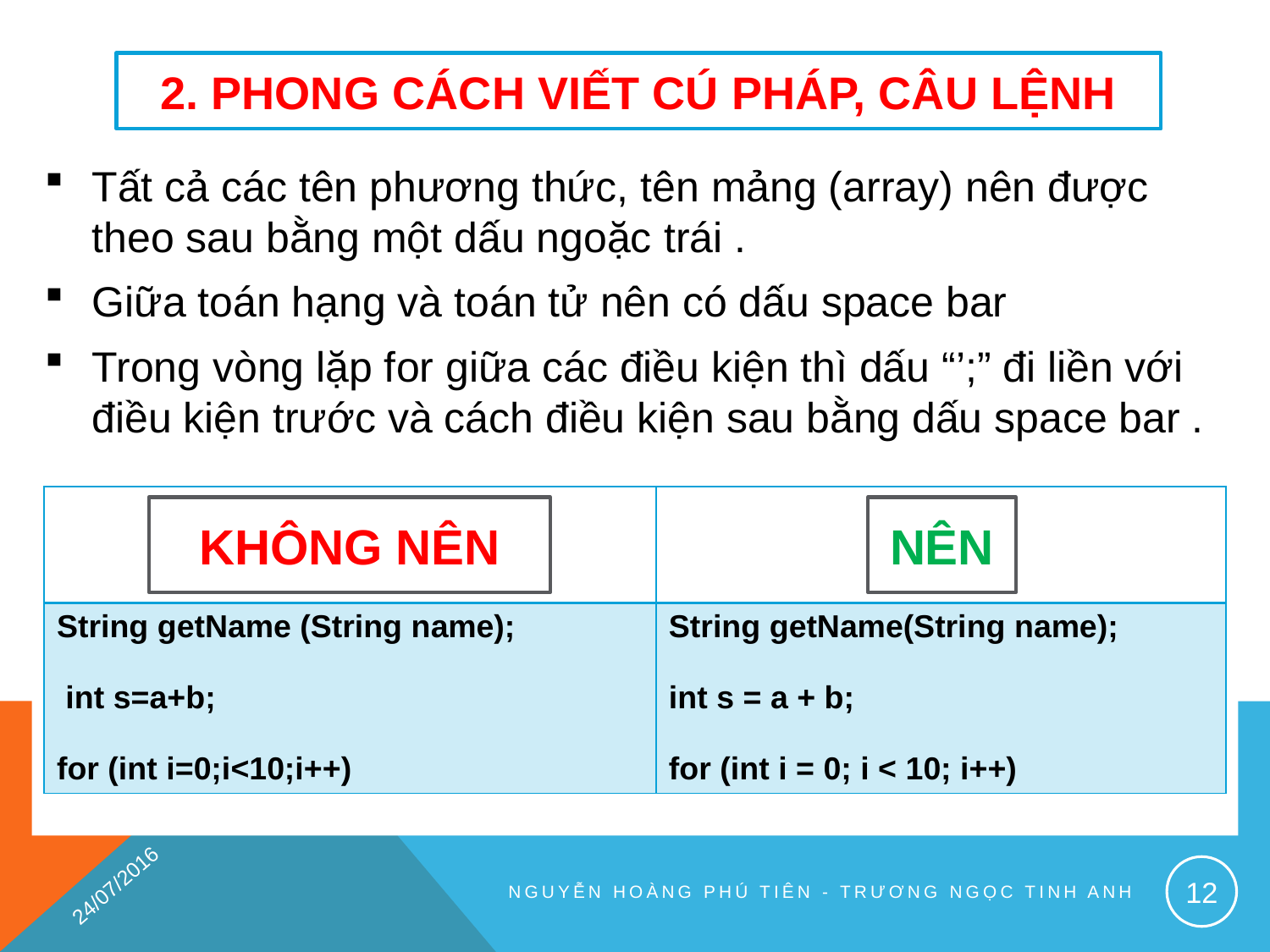

#
2. Phong cách viết CÚ PHÁP, CÂU LỆNH
Tất cả các tên phương thức, tên mảng (array) nên được theo sau bằng một dấu ngoặc trái .
Giữa toán hạng và toán tử nên có dấu space bar
Trong vòng lặp for giữa các điều kiện thì dấu “’;” đi liền với điều kiện trước và cách điều kiện sau bằng dấu space bar .

|  |  |
| --- | --- |
| String getName (String name); int s=a+b; for (int i=0;i<10;i++) | String getName(String name); int s = a + b; for (int i = 0; i < 10; i++) |
KHÔNG NÊN
NÊN
24/07/2016
12
Nguyễn Hoàng Phú Tiên - Trương Ngọc Tinh Anh